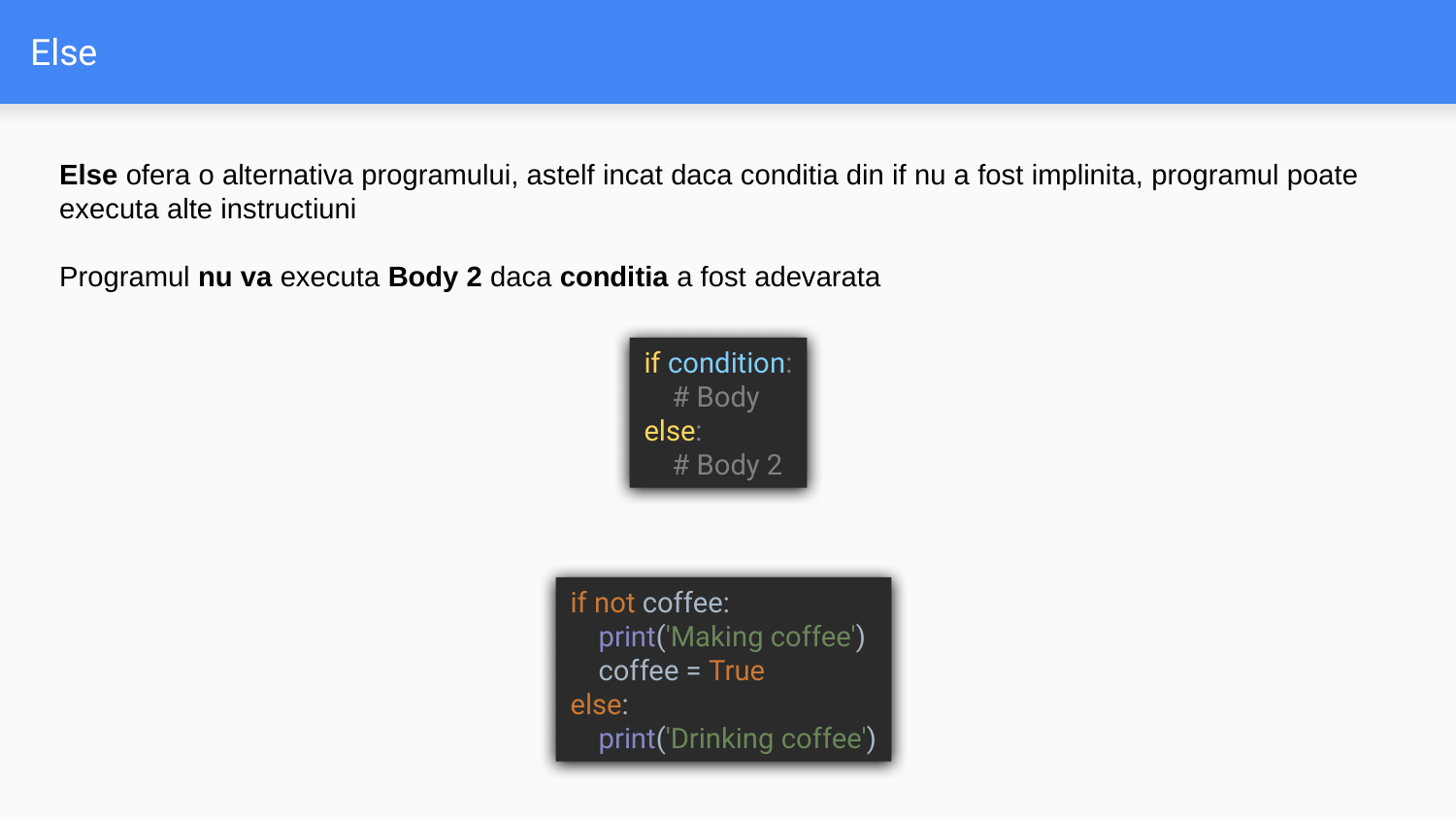

# Else
Else ofera o alternativa programului, astelf incat daca conditia din if nu a fost implinita, programul poate executa alte instructiuni

Programul nu va executa Body 2 daca conditia a fost adevarata
if condition:
    # Body
else:
    # Body 2
if not coffee:
    print('Making coffee')
    coffee = True
else:
    print('Drinking coffee')